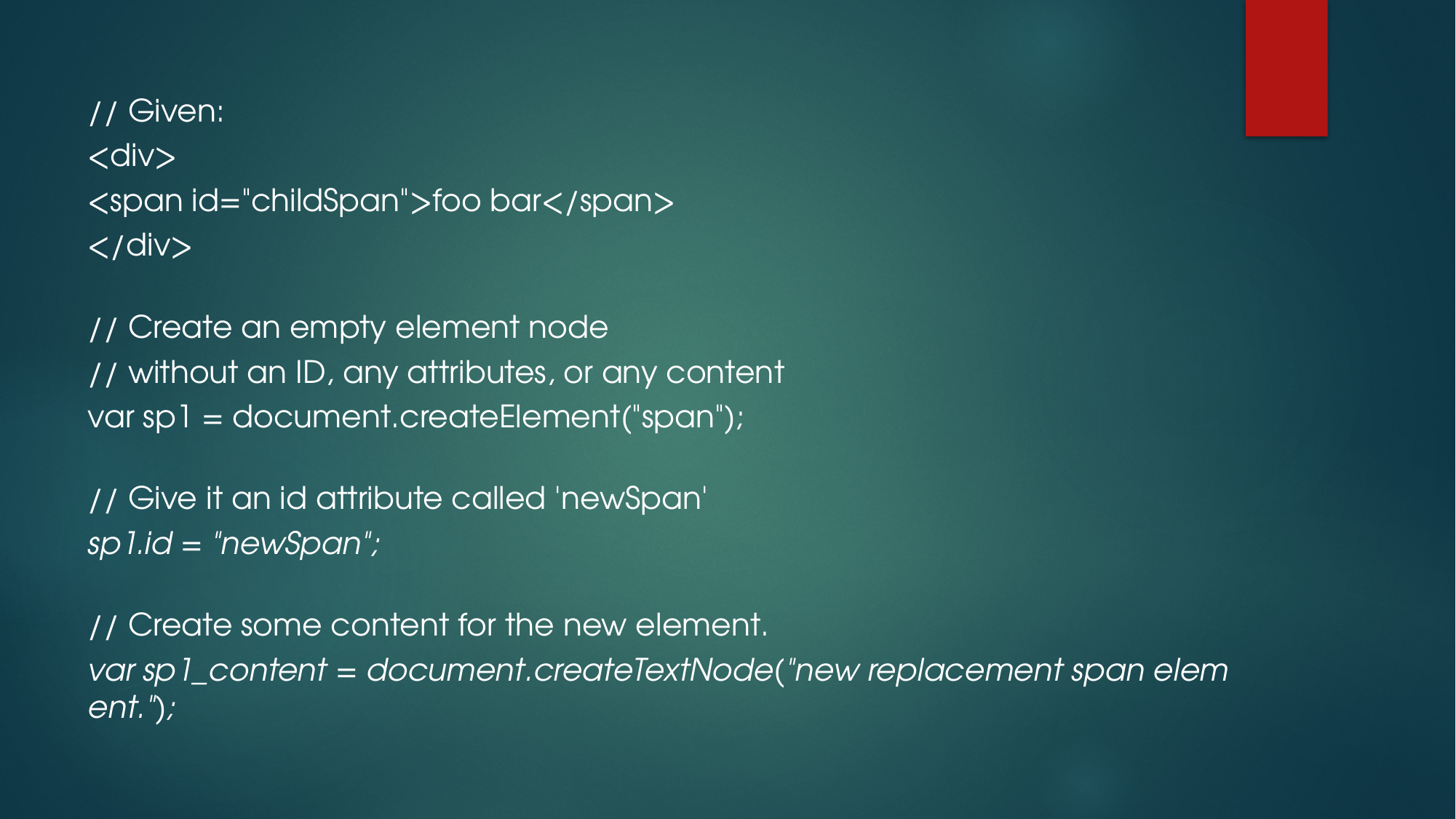

// Given:
<div>
<span id="childSpan">foo bar</span>
</div>
// Create an empty element node
// without an ID, any attributes, or any content
var sp1 = document.createElement("span");
// Give it an id attribute called 'newSpan'
sp1.id = "newSpan";
// Create some content for the new element.
var sp1_content = document.createTextNode("new replacement span element.");